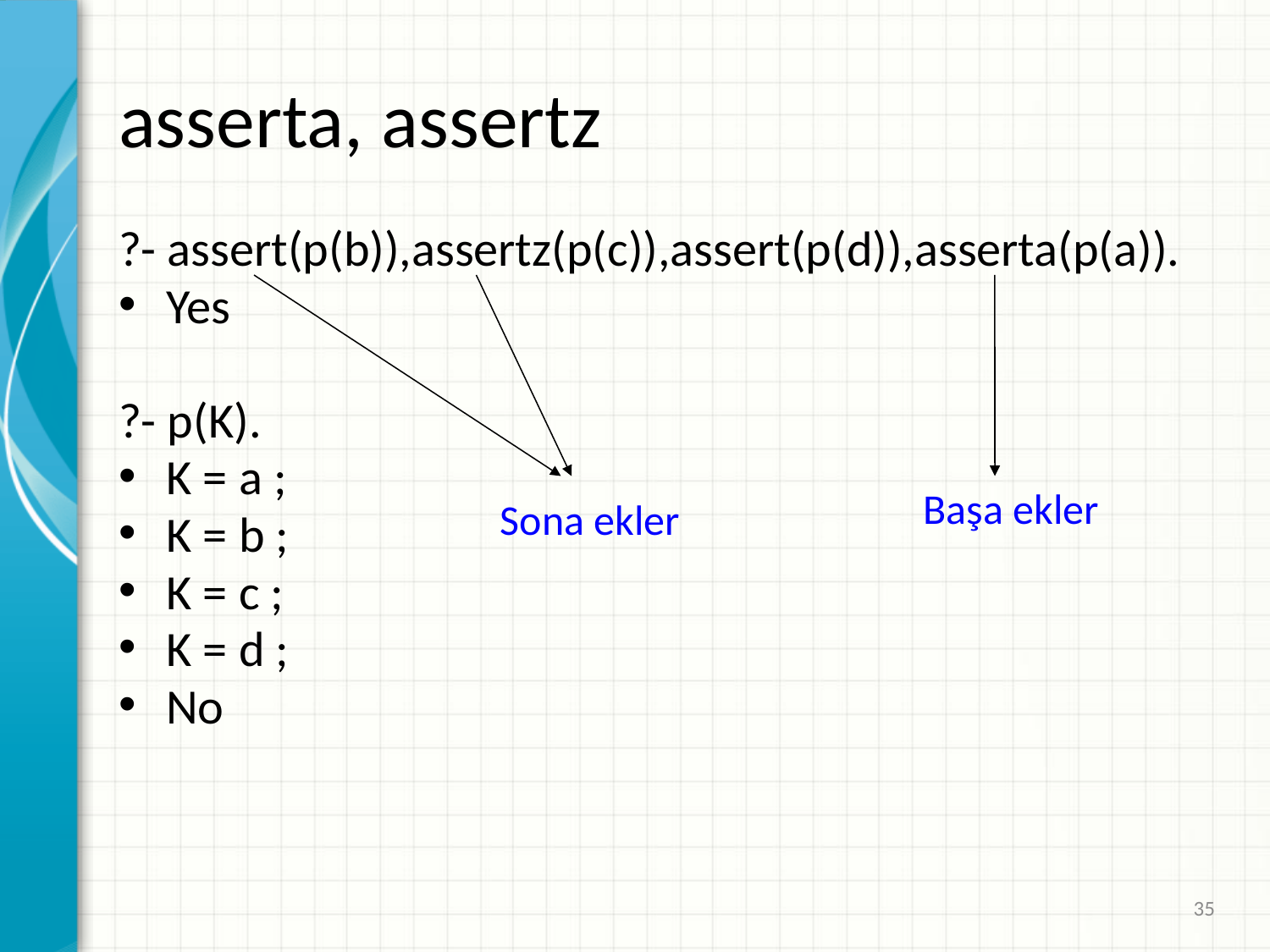

# asserta, assertz
?- assert(p(b)),assertz(p(c)),assert(p(d)),asserta(p(a)).
Yes

?- p(K).
K = a ;
K = b ;
K = c ;
K = d ;
No

Başa ekler
Sona ekler
35